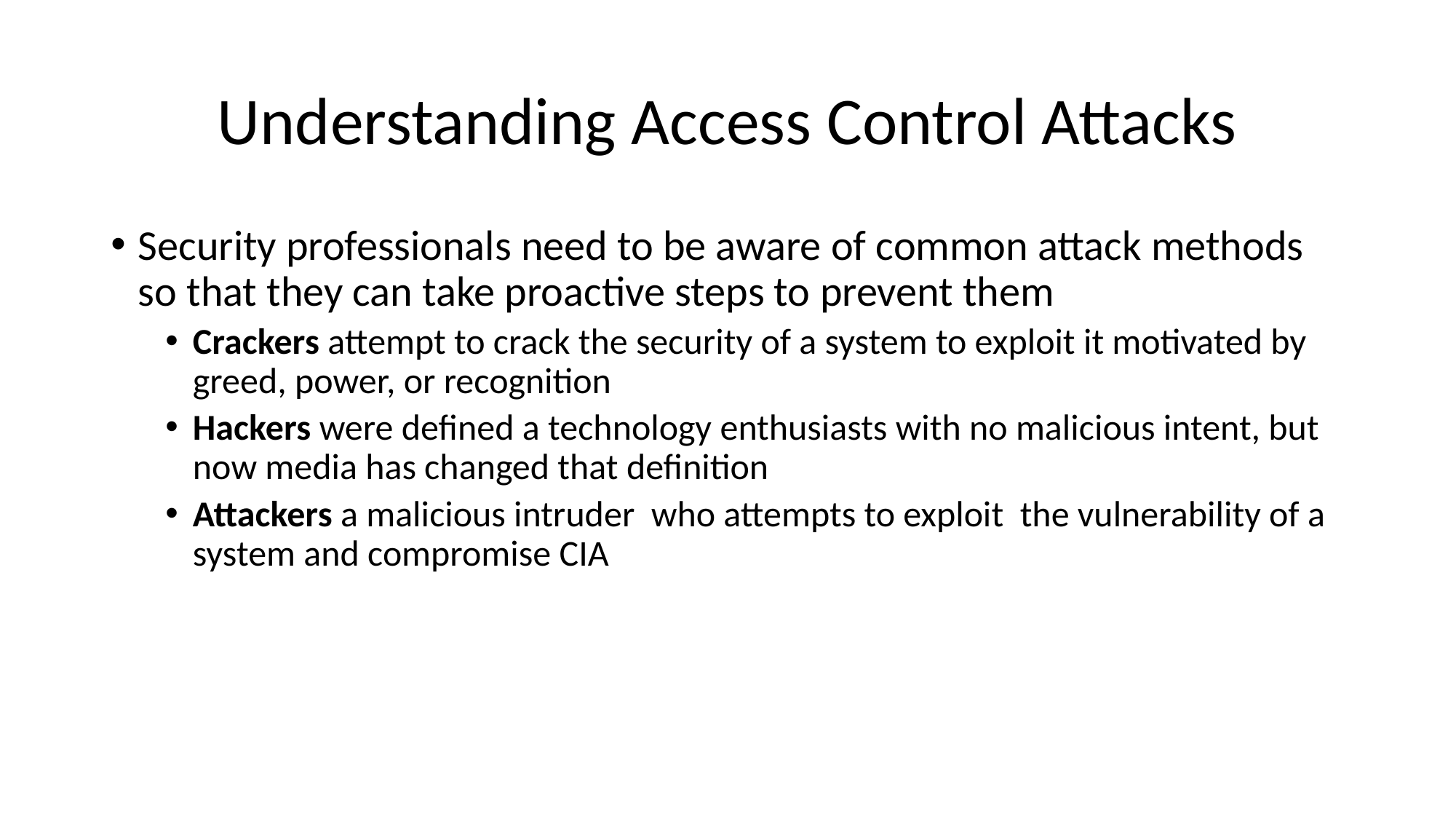

# Understanding Access Control Attacks
Security professionals need to be aware of common attack methods so that they can take proactive steps to prevent them
Crackers attempt to crack the security of a system to exploit it motivated by greed, power, or recognition
Hackers were defined a technology enthusiasts with no malicious intent, but now media has changed that definition
Attackers a malicious intruder  who attempts to exploit  the vulnerability of a system and compromise CIA